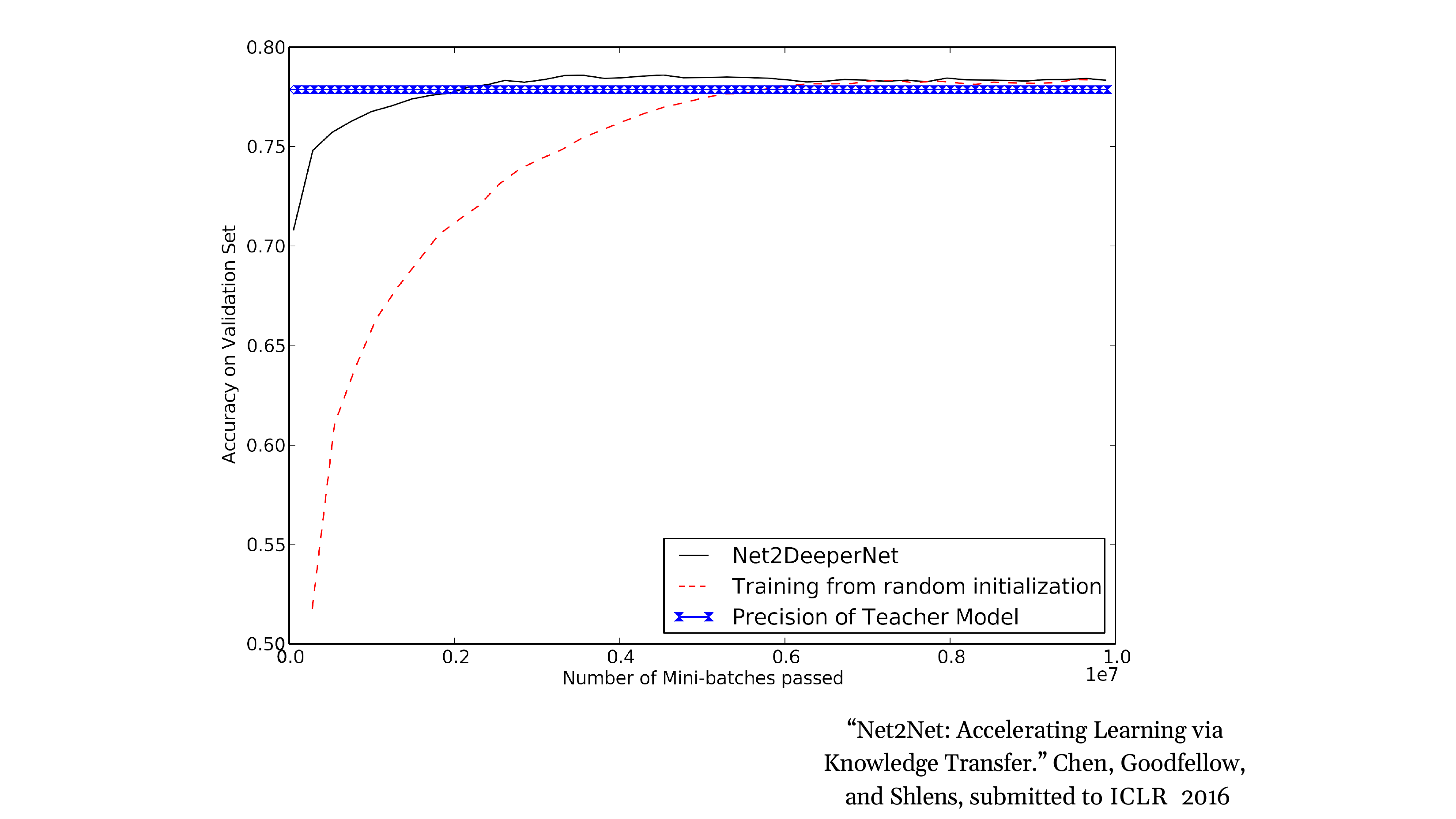

“Net2Net: Accelerating Learning via  Knowledge Transfer.” Chen, Goodfellow,  and Shlens, submitted to ICLR 2016